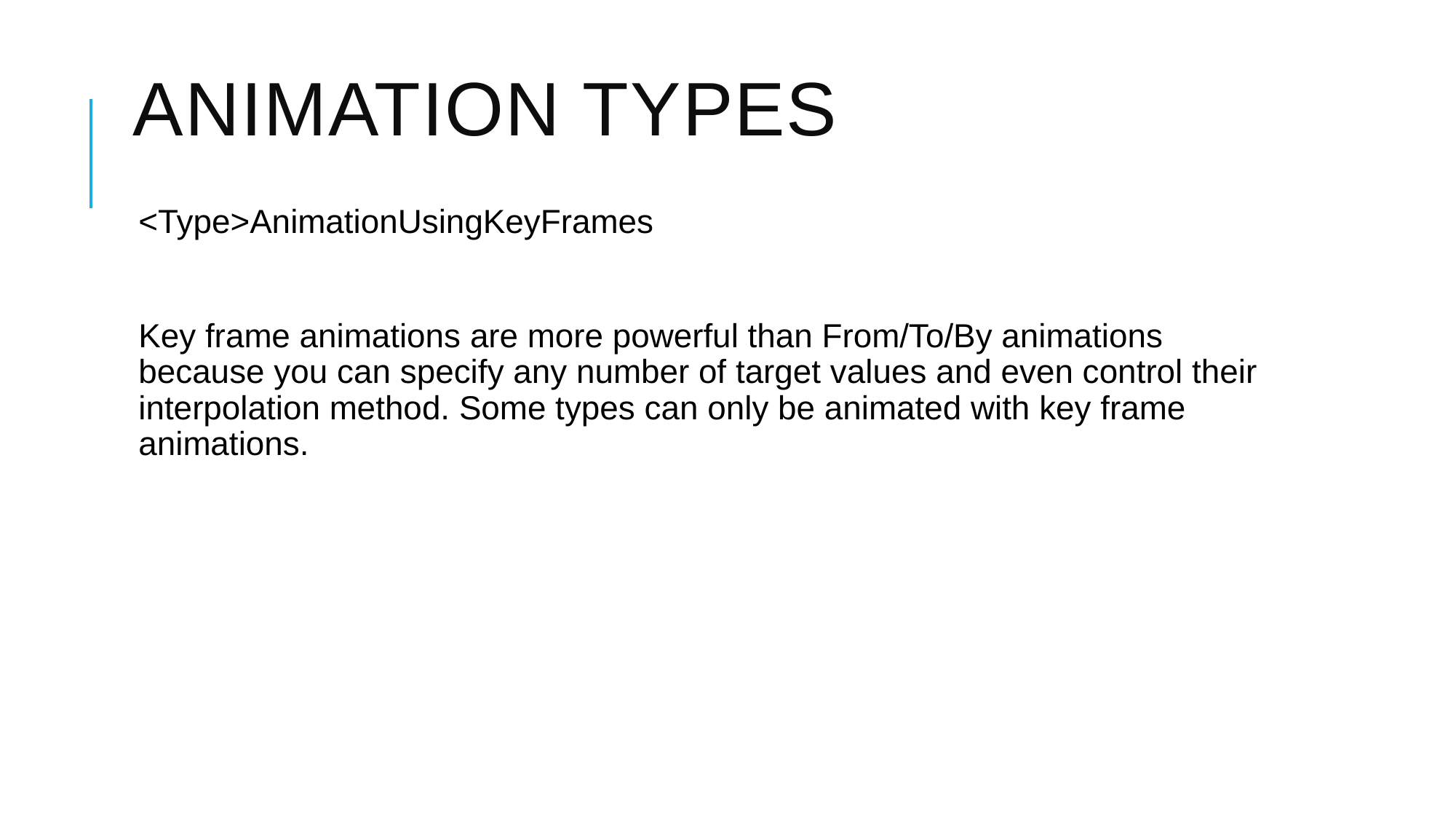

# Animation Types
<Type>AnimationUsingKeyFrames

Key frame animations are more powerful than From/To/By animations because you can specify any number of target values and even control their interpolation method. Some types can only be animated with key frame animations.